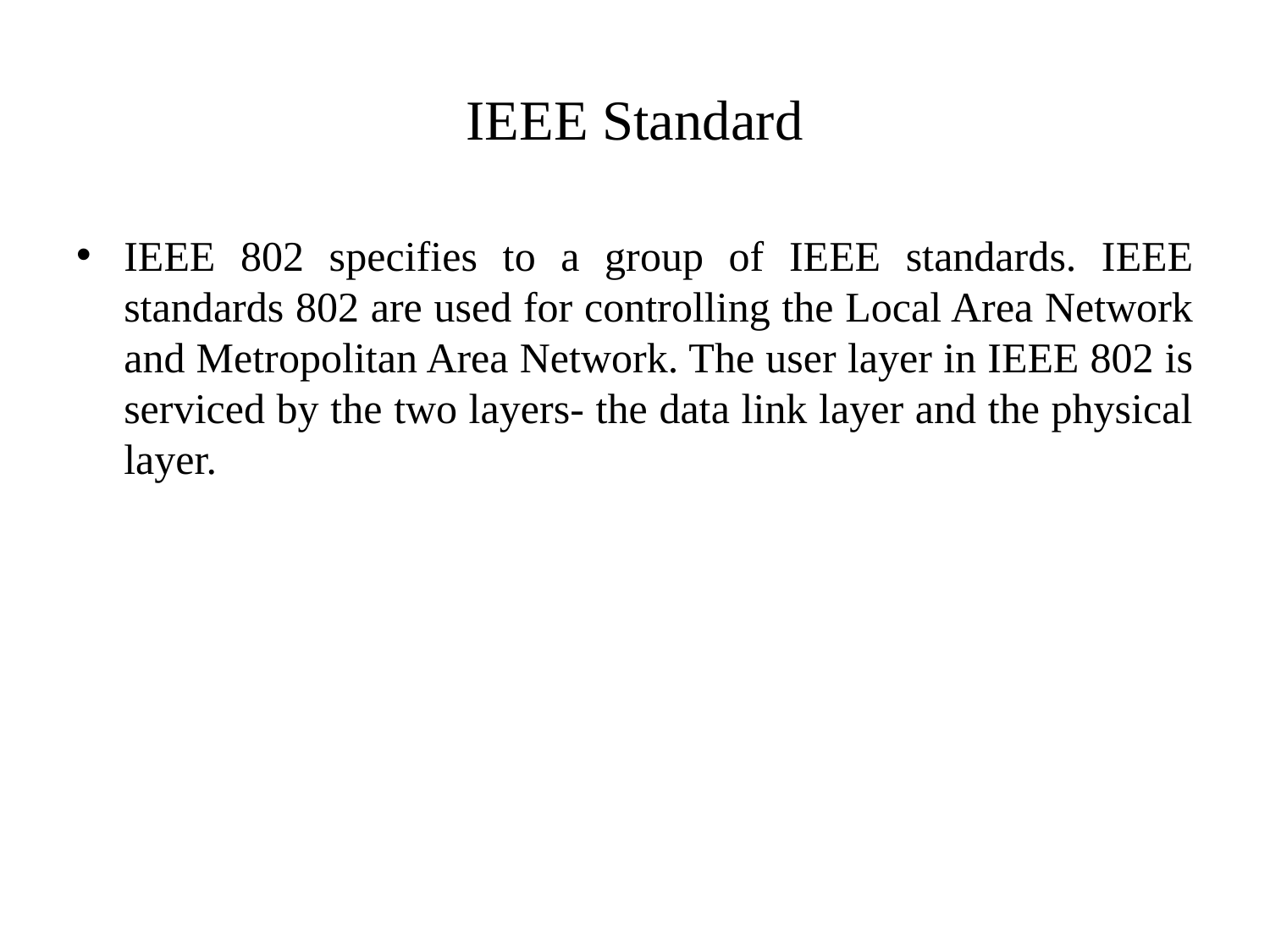

# IEEE Standard
IEEE 802 specifies to a group of IEEE standards. IEEE standards 802 are used for controlling the Local Area Network and Metropolitan Area Network. The user layer in IEEE 802 is serviced by the two layers- the data link layer and the physical layer.